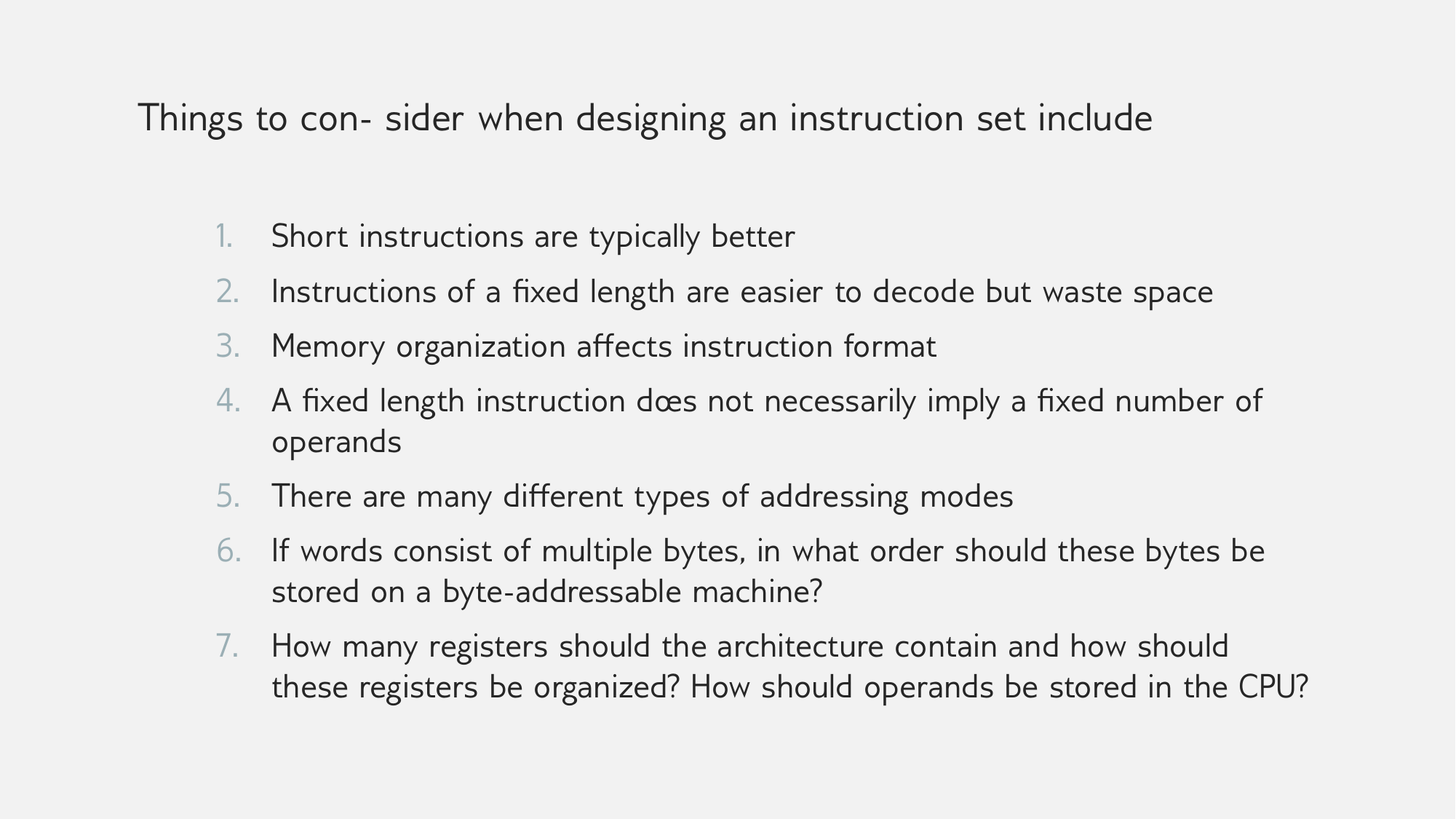

Things to con- sider when designing an instruction set include

Short instructions are typically better
Instructions of a fixed length are easier to decode but waste space
Memory organization affects instruction format
A fixed length instruction does not necessarily imply a fixed number of operands
There are many different types of addressing modes
If words consist of multiple bytes, in what order should these bytes be stored on a byte-addressable machine?
How many registers should the architecture contain and how should these registers be organized? How should operands be stored in the CPU?